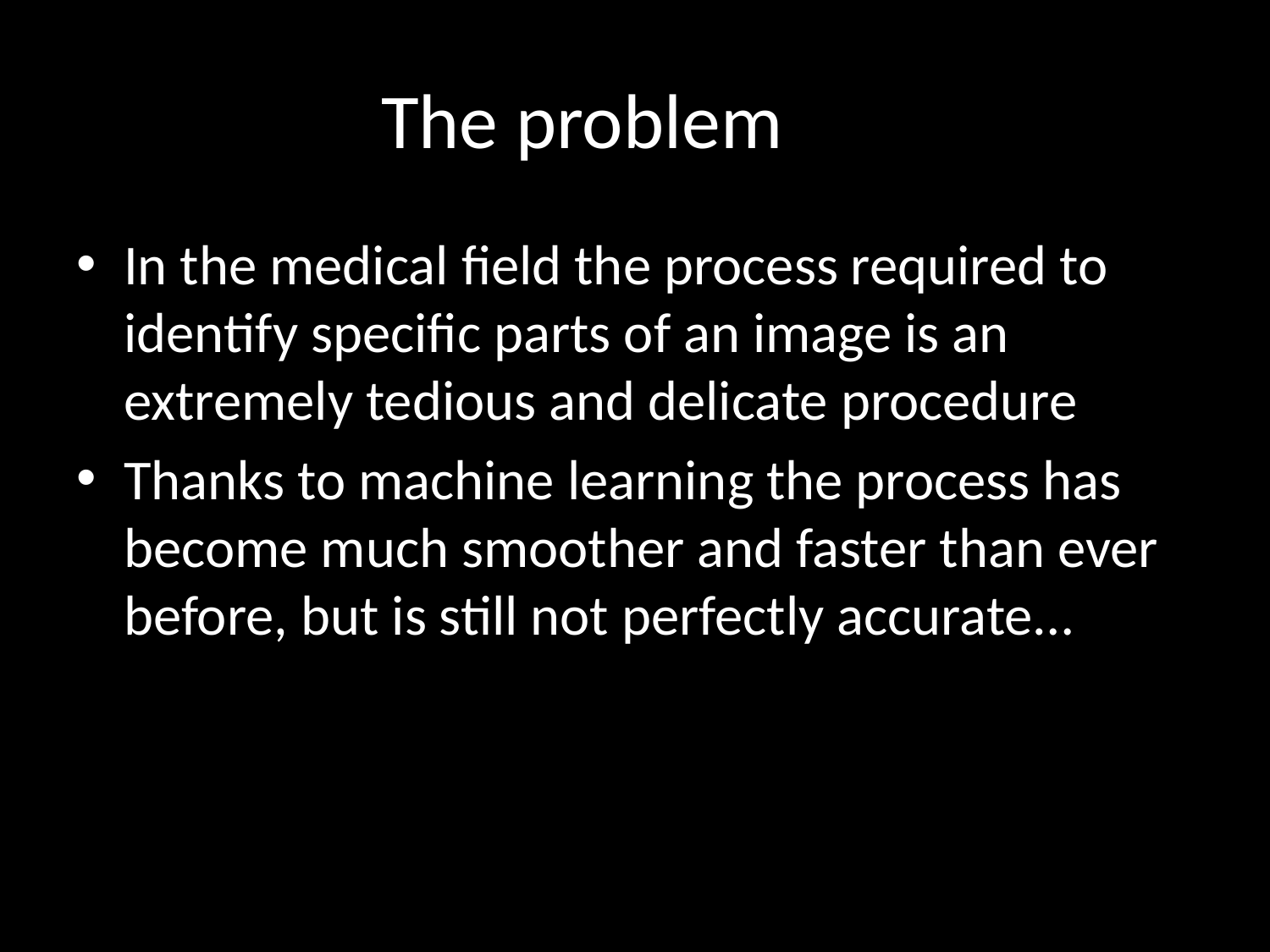

# The problem
In the medical field the process required to identify specific parts of an image is an extremely tedious and delicate procedure
Thanks to machine learning the process has become much smoother and faster than ever before, but is still not perfectly accurate…